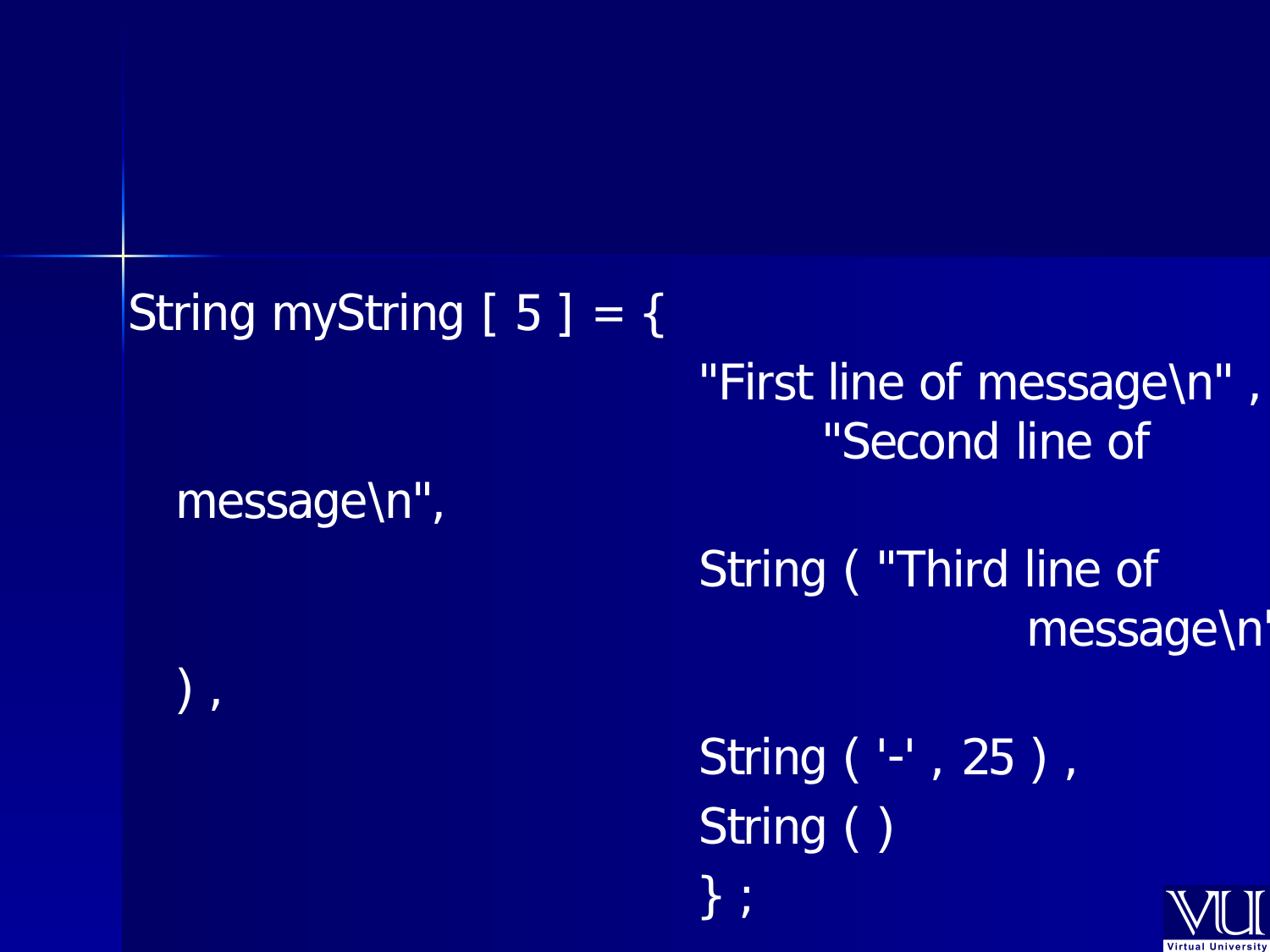

String myString [ 5 ] = {
					 "First line of message\n" , 	 			         "Second line of message\n",
   					 String ( "Third line of 						              message\n" ) ,
                        		 String ( '-' , 25 ) ,
                        		 String ( )
					 } ;